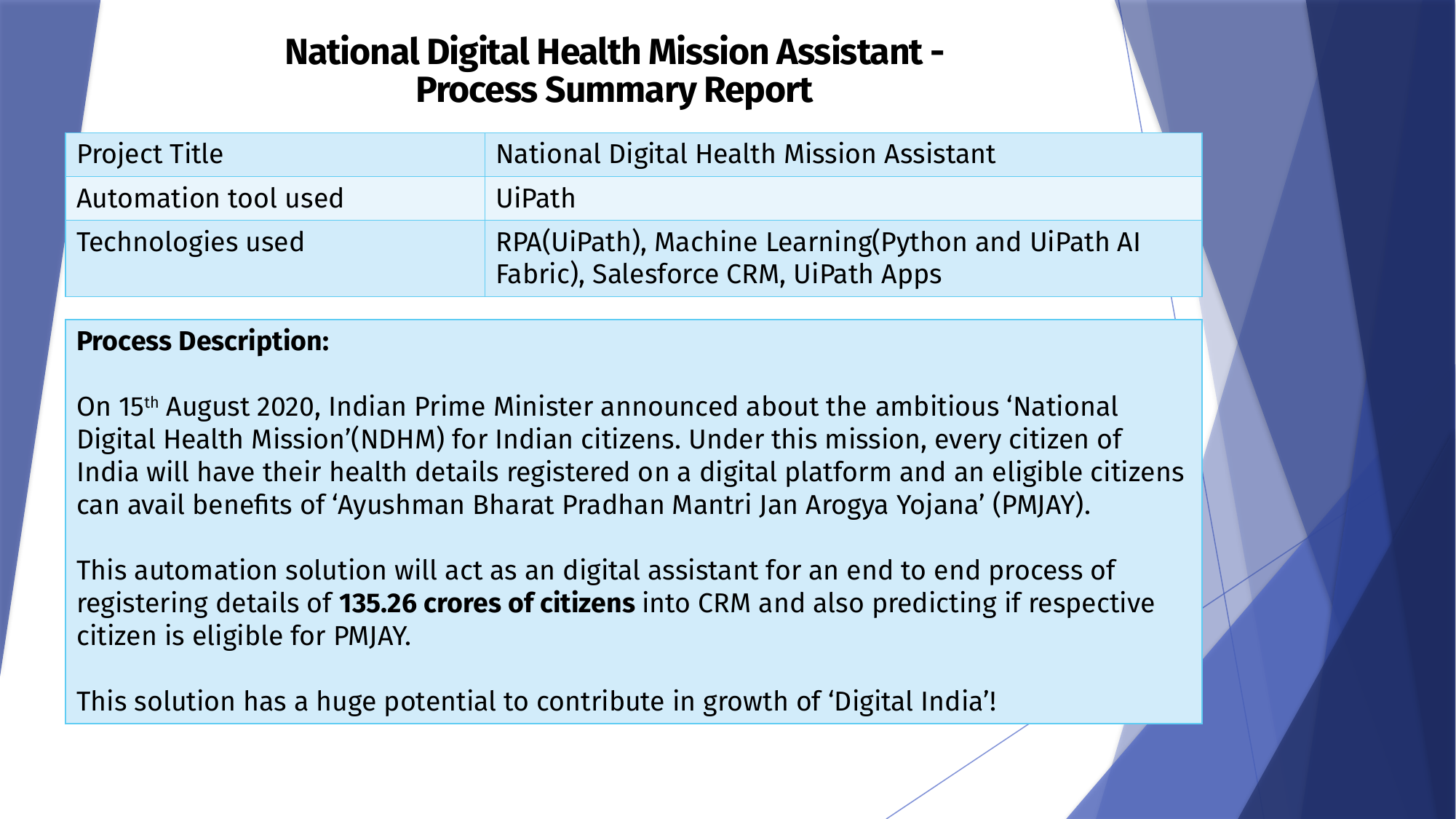

National Digital Health Mission Assistant -
Process Summary Report
| Project Title | National Digital Health Mission Assistant |
| --- | --- |
| Automation tool used | UiPath |
| Technologies used | RPA(UiPath), Machine Learning(Python and UiPath AI Fabric), Salesforce CRM, UiPath Apps |
| Process Description: On 15th August 2020, Indian Prime Minister announced about the ambitious ‘National Digital Health Mission’(NDHM) for Indian citizens. Under this mission, every citizen of India will have their health details registered on a digital platform and an eligible citizens can avail benefits of ‘Ayushman Bharat Pradhan Mantri Jan Arogya Yojana’ (PMJAY). This automation solution will act as an digital assistant for an end to end process of registering details of 135.26 crores of citizens into CRM and also predicting if respective citizen is eligible for PMJAY. This solution has a huge potential to contribute in growth of ‘Digital India’! |
| --- |